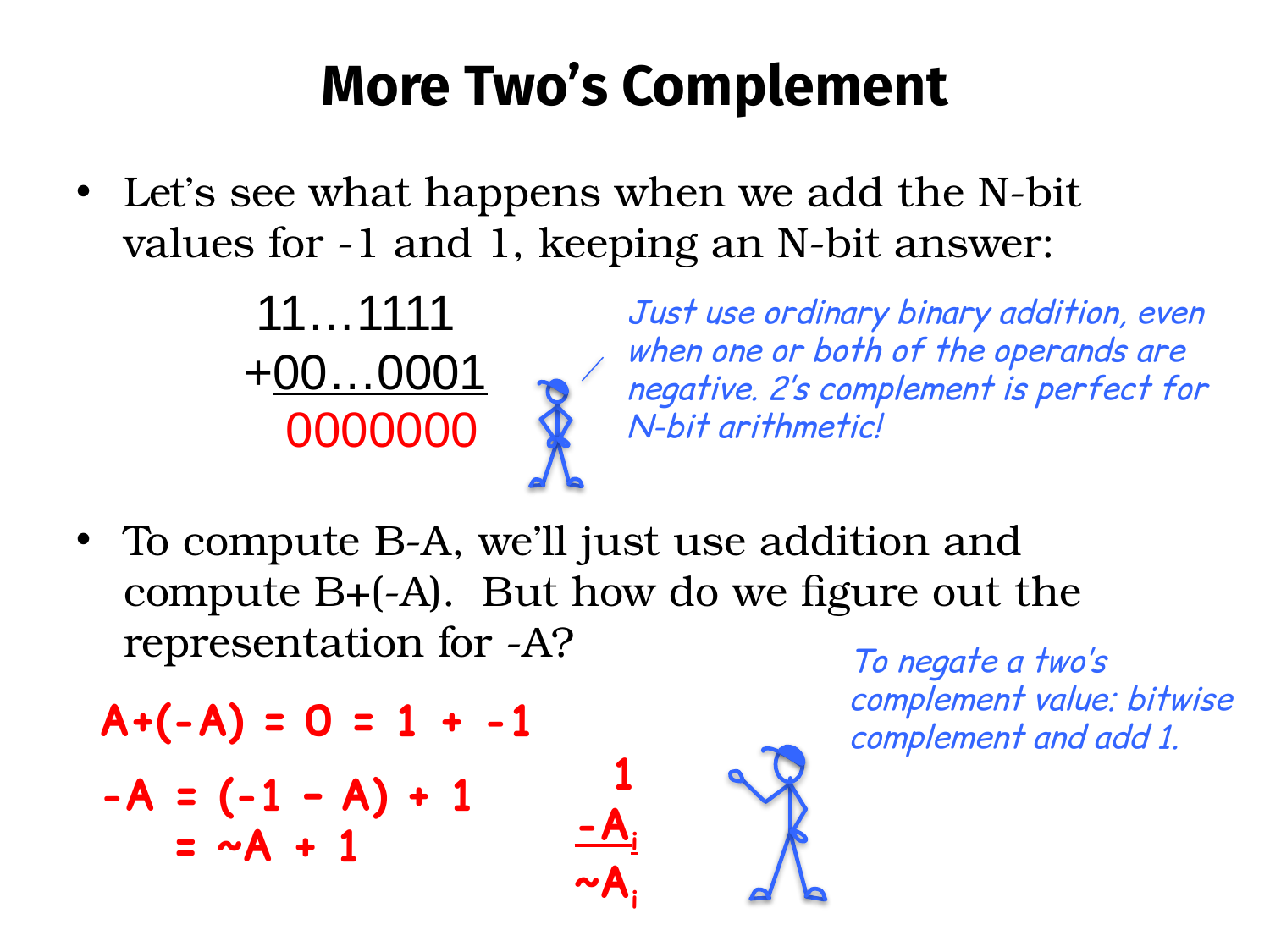

# More Two’s Complement
Let’s see what happens when we add the N-bit values for -1 and 1, keeping an N-bit answer:
 11…1111
+00…0001

Just use ordinary binary addition, even when one or both of the operands are negative. 2’s complement is perfect for N-bit arithmetic!

0000000
To compute B-A, we’ll just use addition and compute B+(-A).  But how do we figure out the representation for -A?
To negate a two’s complement value: bitwise complement and add 1.

A+(-A) = 0 = 1 + -1
  1
-Ai
~Ai
-A = (-1 – A) + 1
    = ~A + 1